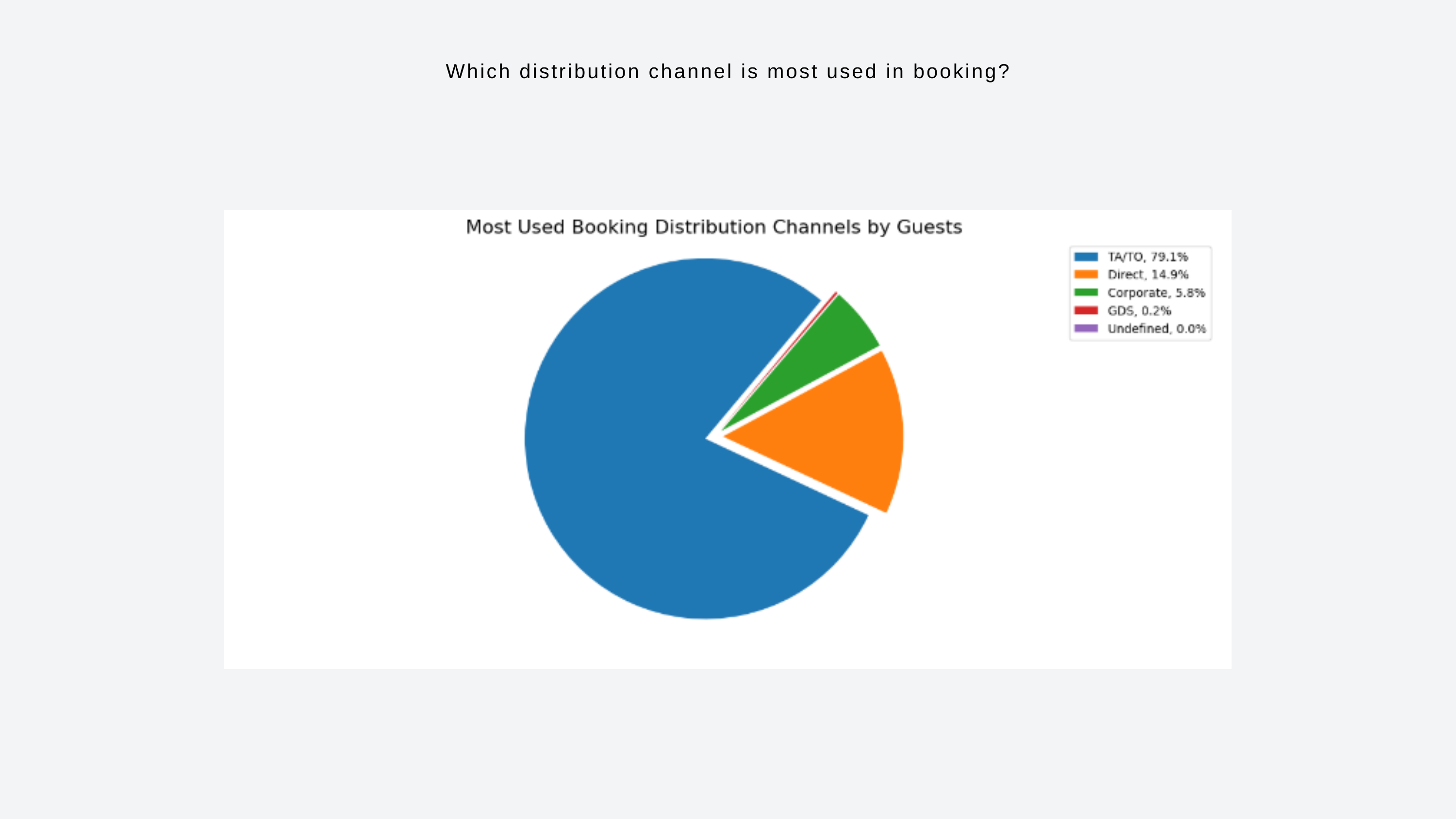

Which distribution channel is most used in booking?